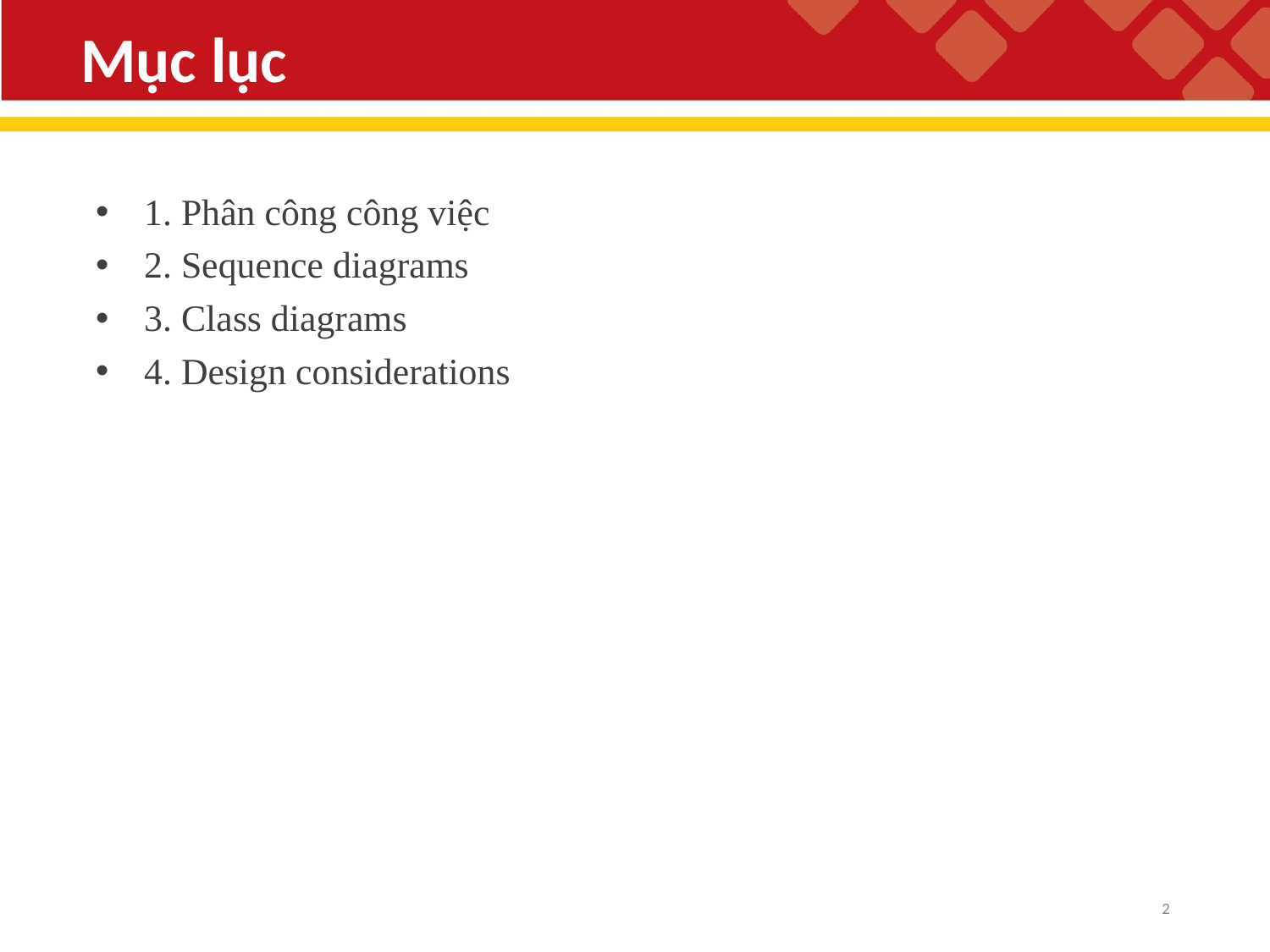

# Mục lục
1. Phân công công việc
2. Sequence diagrams
3. Class diagrams
4. Design considerations
2